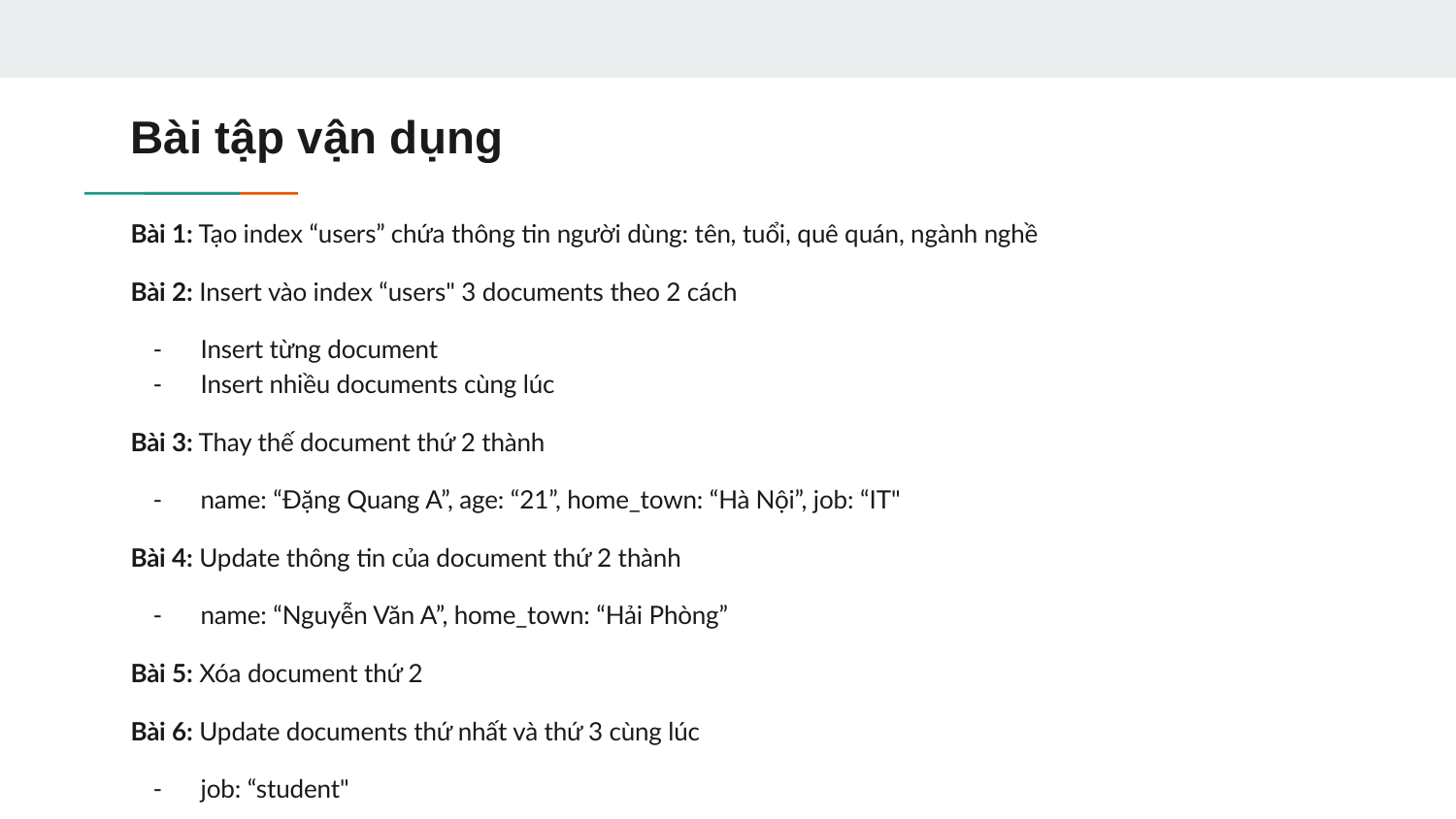

# Bài tập vận dụng
Bài 1: Tạo index “users” chứa thông tin người dùng: tên, tuổi, quê quán, ngành nghề
Bài 2: Insert vào index “users" 3 documents theo 2 cách
Insert từng document
Insert nhiều documents cùng lúc
Bài 3: Thay thế document thứ 2 thành
name: “Đặng Quang A”, age: “21”, home_town: “Hà Nội”, job: “IT"
Bài 4: Update thông tin của document thứ 2 thành
name: “Nguyễn Văn A”, home_town: “Hải Phòng”
Bài 5: Xóa document thứ 2
Bài 6: Update documents thứ nhất và thứ 3 cùng lúc
job: “student"